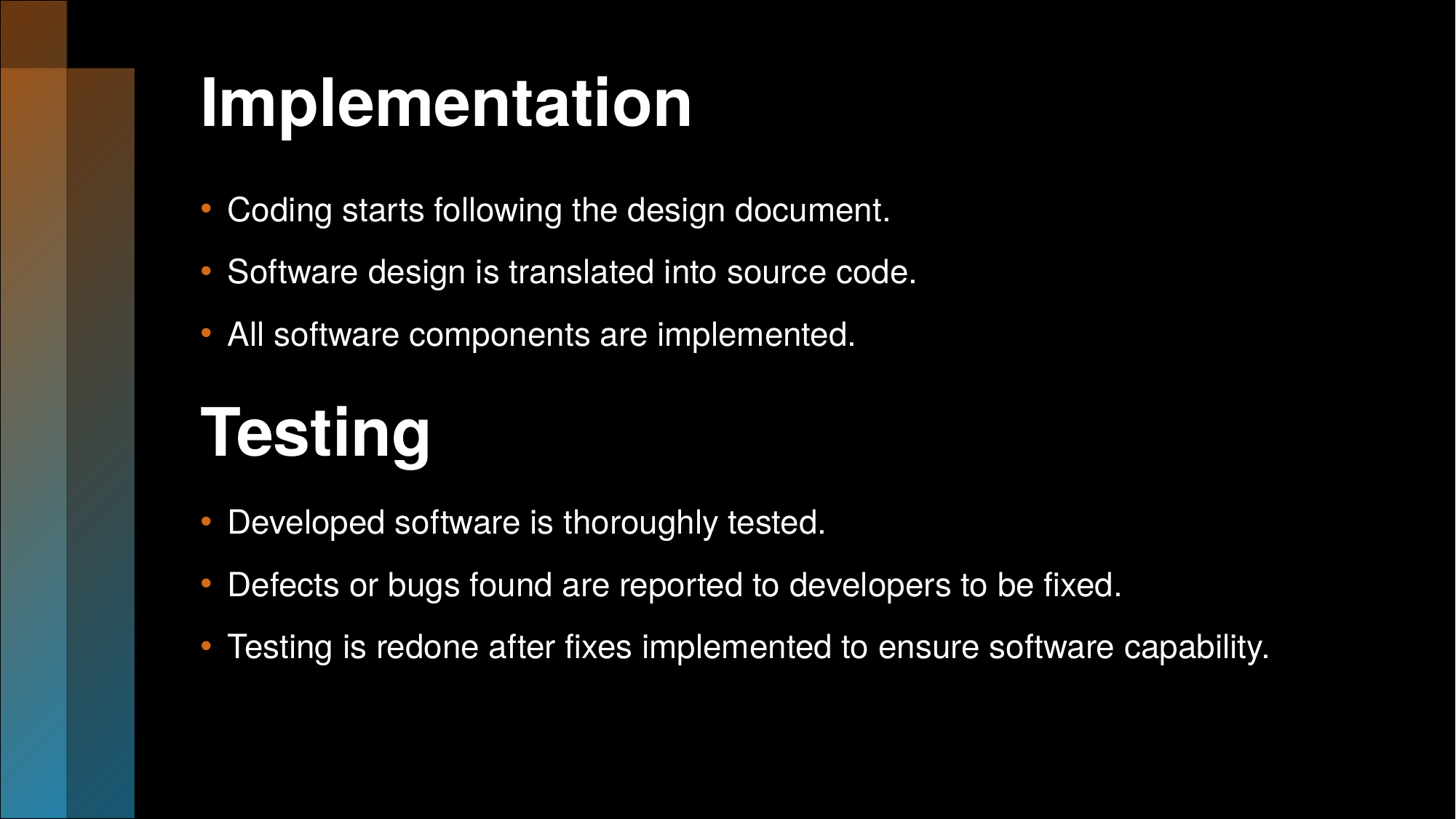

# Implementation
Coding starts following the design document.
Software design is translated into source code.
All software components are implemented.
Testing
Developed software is thoroughly tested.
Defects or bugs found are reported to developers to be fixed.
Testing is redone after fixes implemented to ensure software capability.